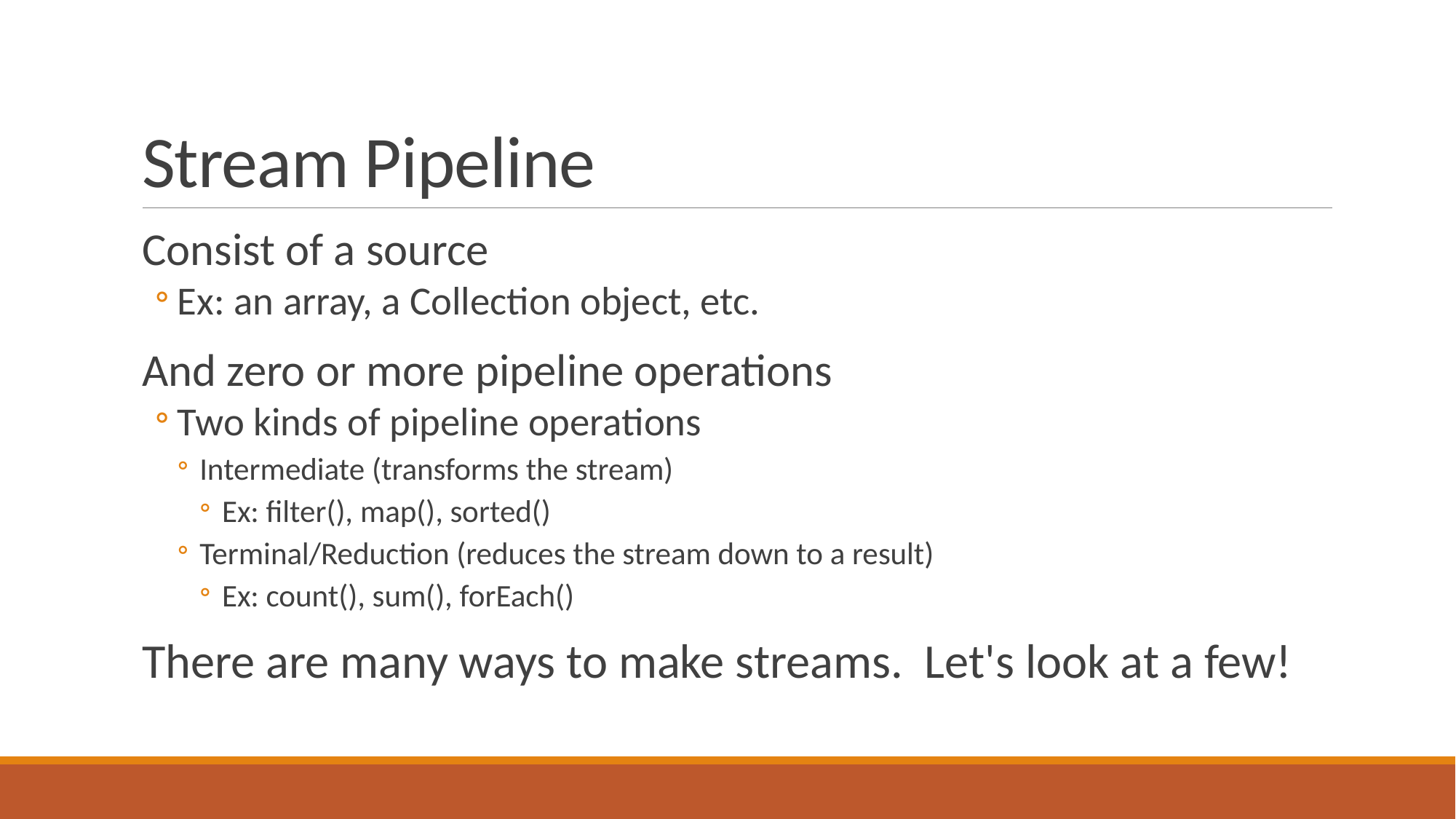

# Stream Pipeline
Consist of a source
Ex: an array, a Collection object, etc.
And zero or more pipeline operations
Two kinds of pipeline operations
Intermediate (transforms the stream)
Ex: filter(), map(), sorted()
Terminal/Reduction (reduces the stream down to a result)
Ex: count(), sum(), forEach()
There are many ways to make streams.  Let's look at a few!